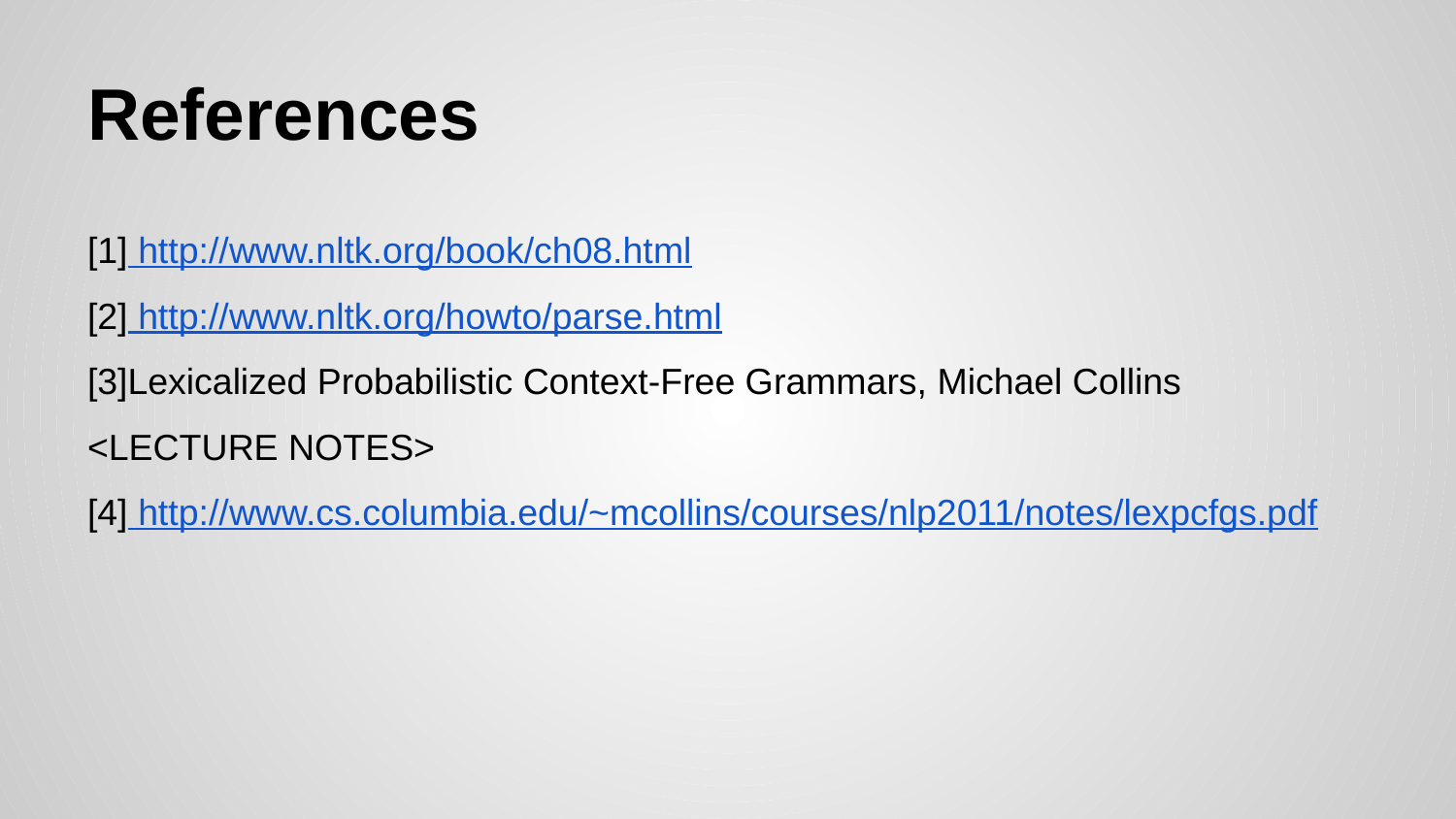

# References
[1] http://www.nltk.org/book/ch08.html
[2] http://www.nltk.org/howto/parse.html
[3]Lexicalized Probabilistic Context-Free Grammars, Michael Collins <LECTURE NOTES>
[4] http://www.cs.columbia.edu/~mcollins/courses/nlp2011/notes/lexpcfgs.pdf